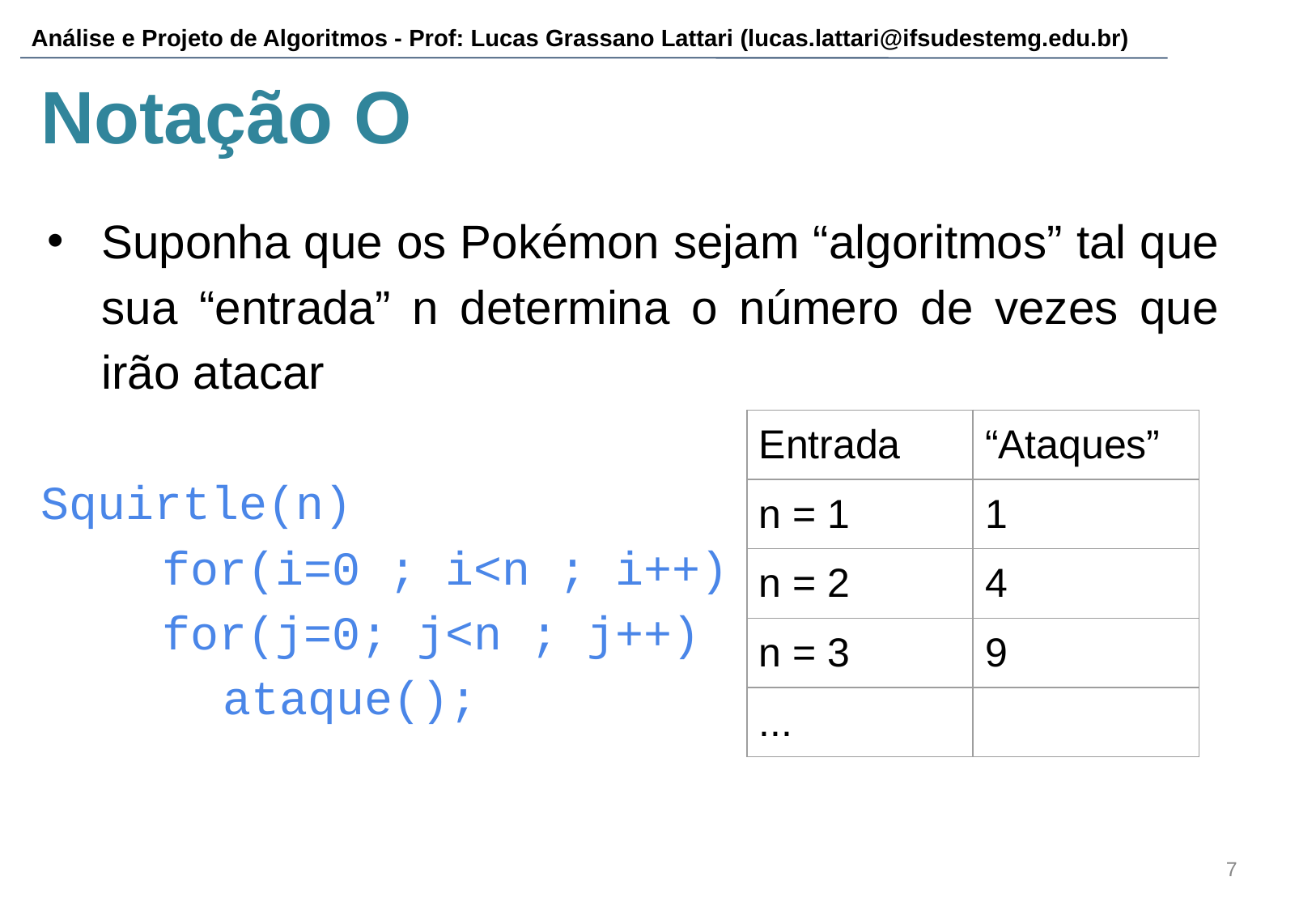

# Notação O
Suponha que os Pokémon sejam “algoritmos” tal que sua “entrada” n determina o número de vezes que irão atacar

Squirtle(n)
	for(i=0 ; i<n ; i++)
for(j=0; j<n ; j++)
	ataque();
| Entrada | “Ataques” |
| --- | --- |
| n = 1 | 1 |
| n = 2 | 4 |
| n = 3 | 9 |
| ... |  |
7